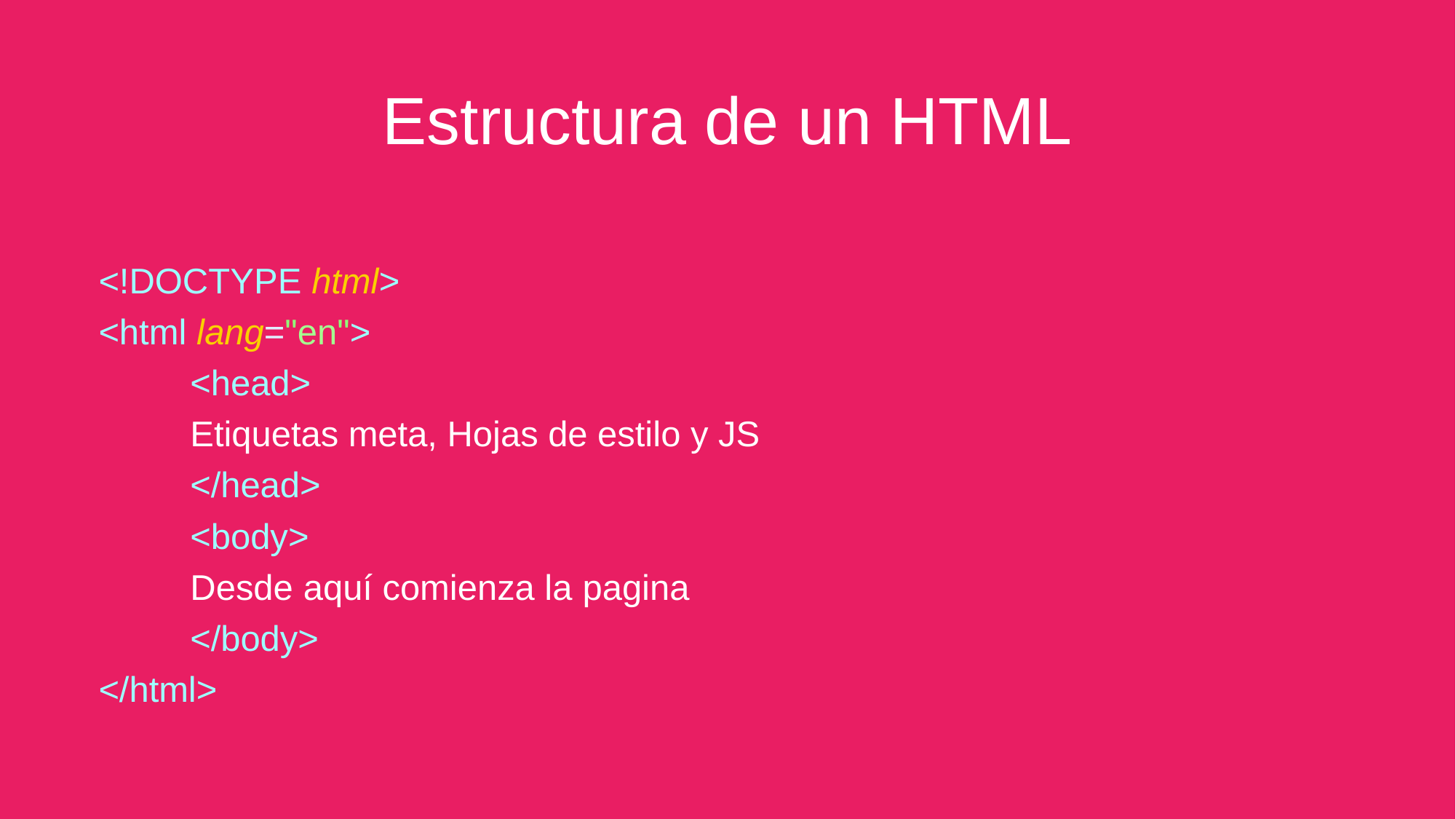

# Estructura de un HTML

<!DOCTYPE html>
<html lang="en">
	<head>
		Etiquetas meta, Hojas de estilo y JS
	</head>
	<body>
		Desde aquí comienza la pagina
	</body>
</html>